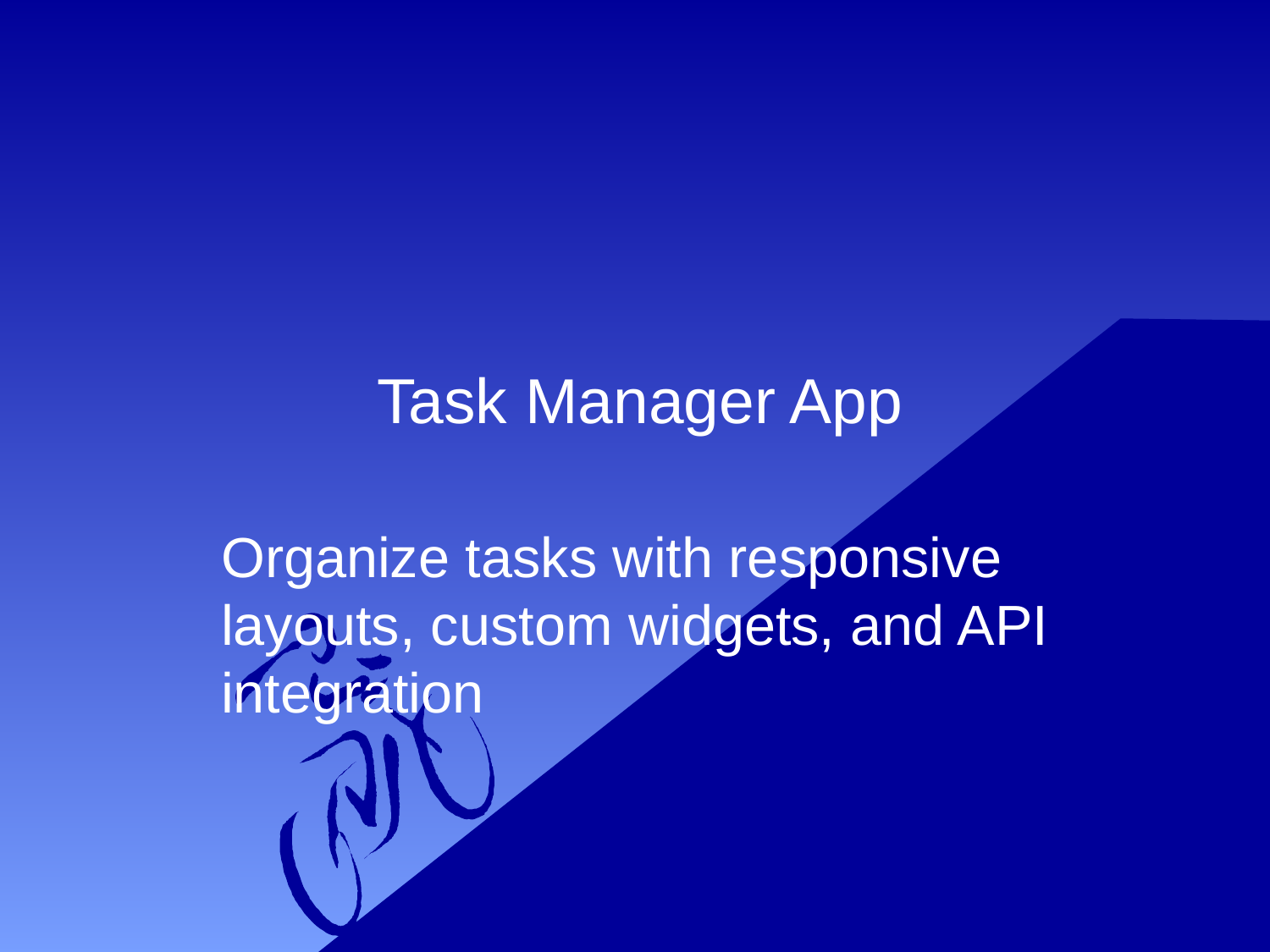

# Task Manager App
Organize tasks with responsive layouts, custom widgets, and API integration